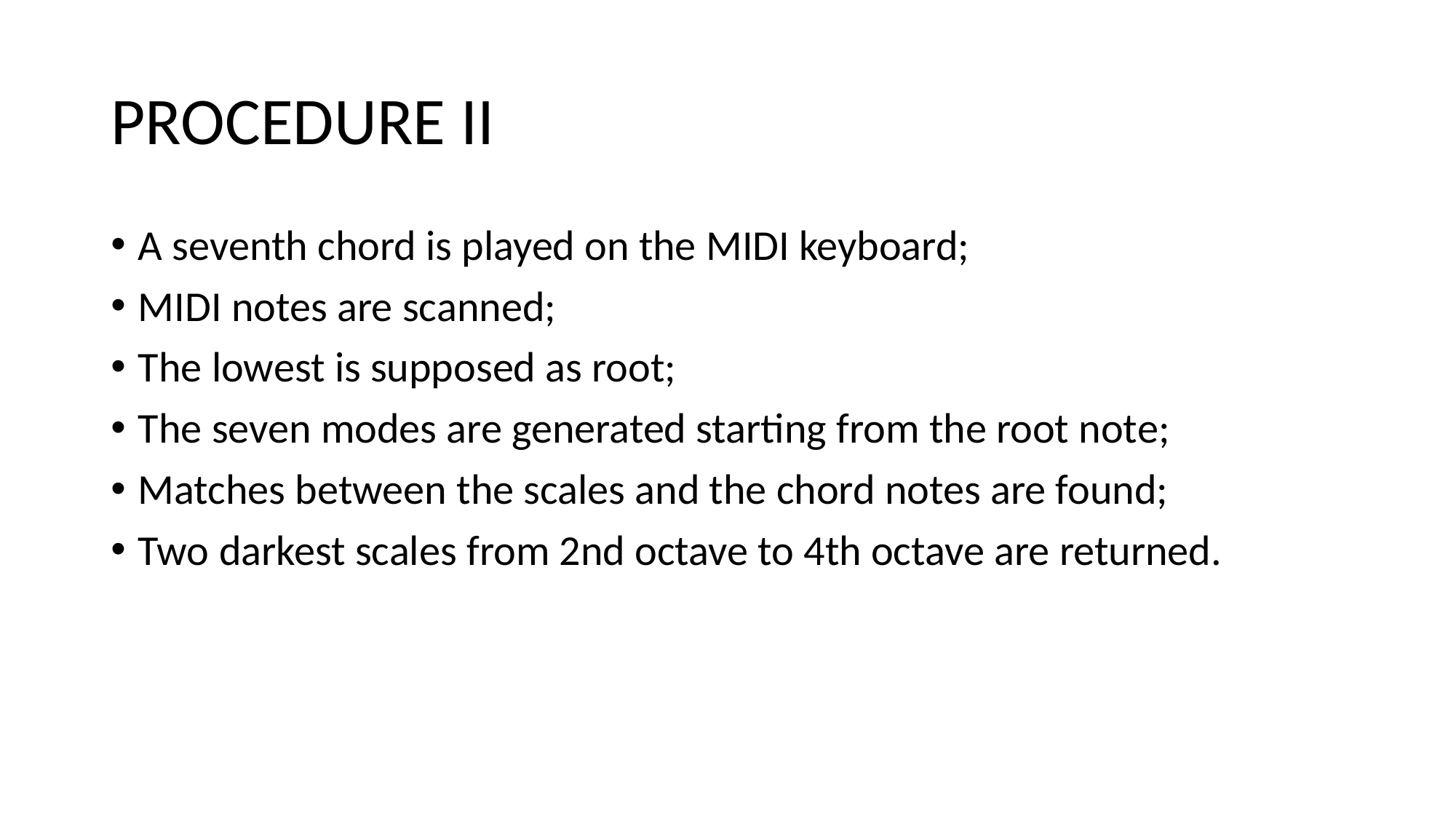

# PROCEDURE II
A seventh chord is played on the MIDI keyboard;
MIDI notes are scanned;
The lowest is supposed as root;
The seven modes are generated starting from the root note;
Matches between the scales and the chord notes are found;
Two darkest scales from 2nd octave to 4th octave are returned.